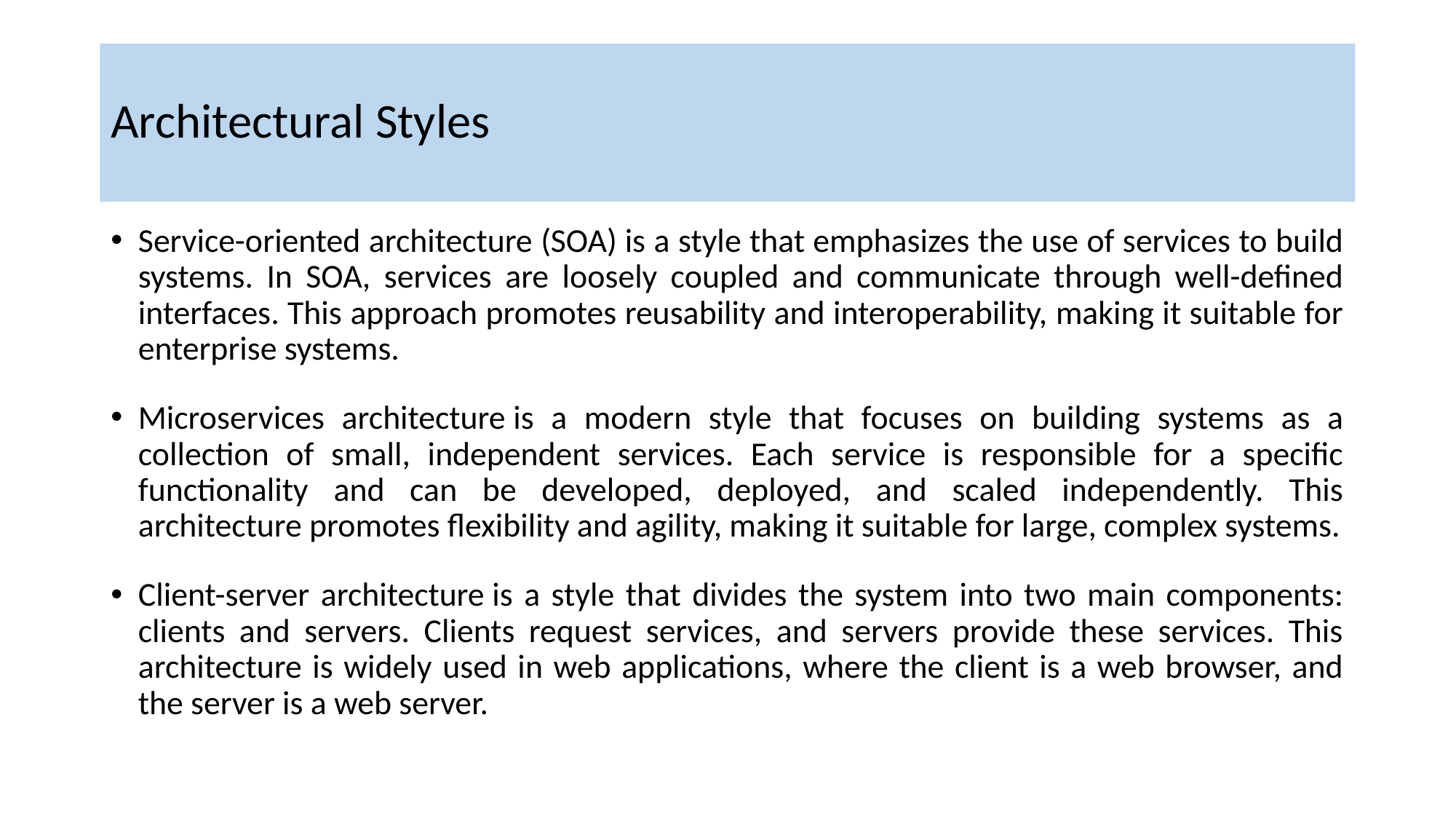

# Architectural Styles
Service-oriented architecture (SOA) is a style that emphasizes the use of services to build systems. In SOA, services are loosely coupled and communicate through well-defined interfaces. This approach promotes reusability and interoperability, making it suitable for enterprise systems.
Microservices architecture is a modern style that focuses on building systems as a collection of small, independent services. Each service is responsible for a specific functionality and can be developed, deployed, and scaled independently. This architecture promotes flexibility and agility, making it suitable for large, complex systems.
Client-server architecture is a style that divides the system into two main components: clients and servers. Clients request services, and servers provide these services. This architecture is widely used in web applications, where the client is a web browser, and the server is a web server.